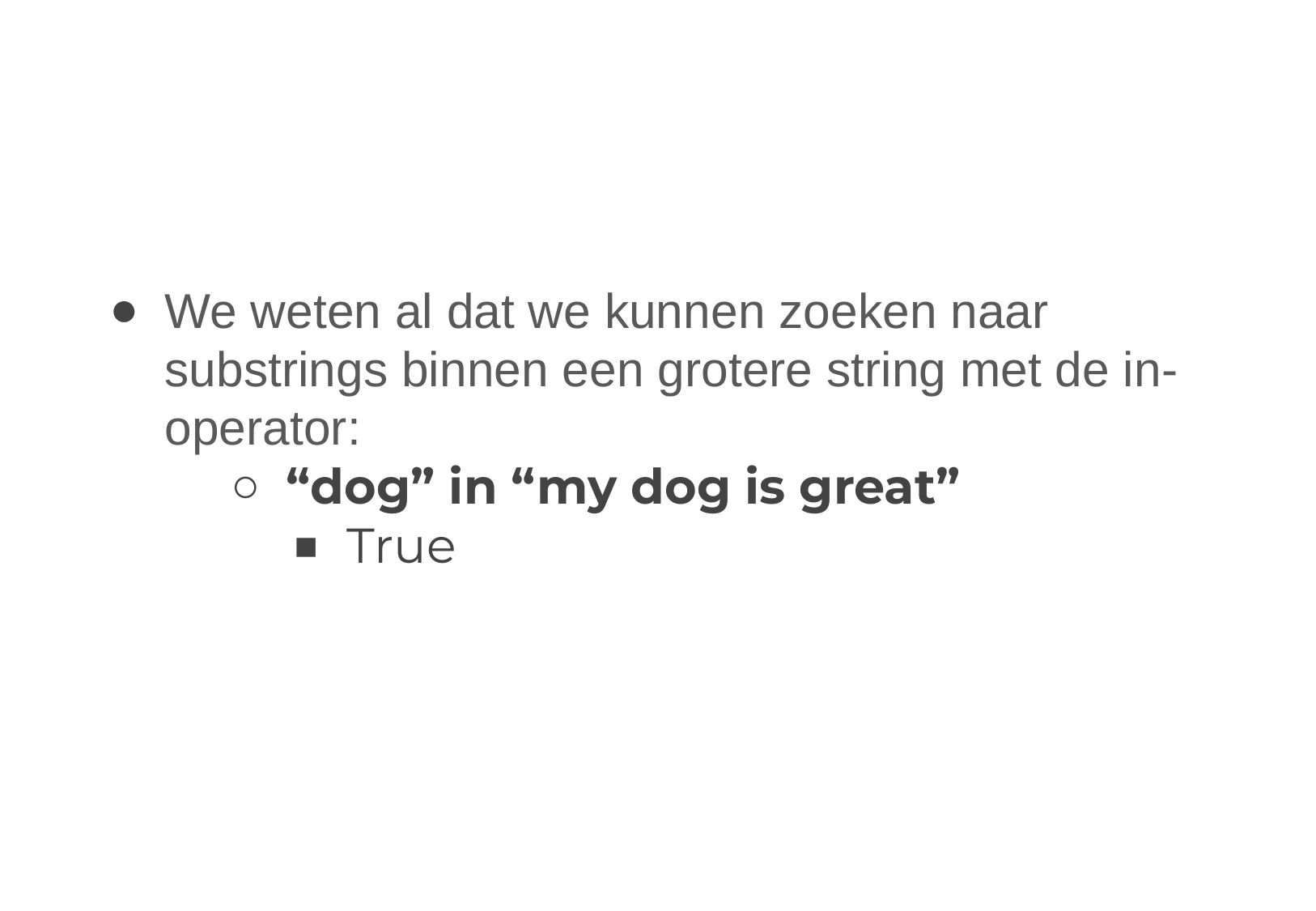

We weten al dat we kunnen zoeken naar substrings binnen een grotere string met de in-operator:
“dog” in “my dog is great”
True